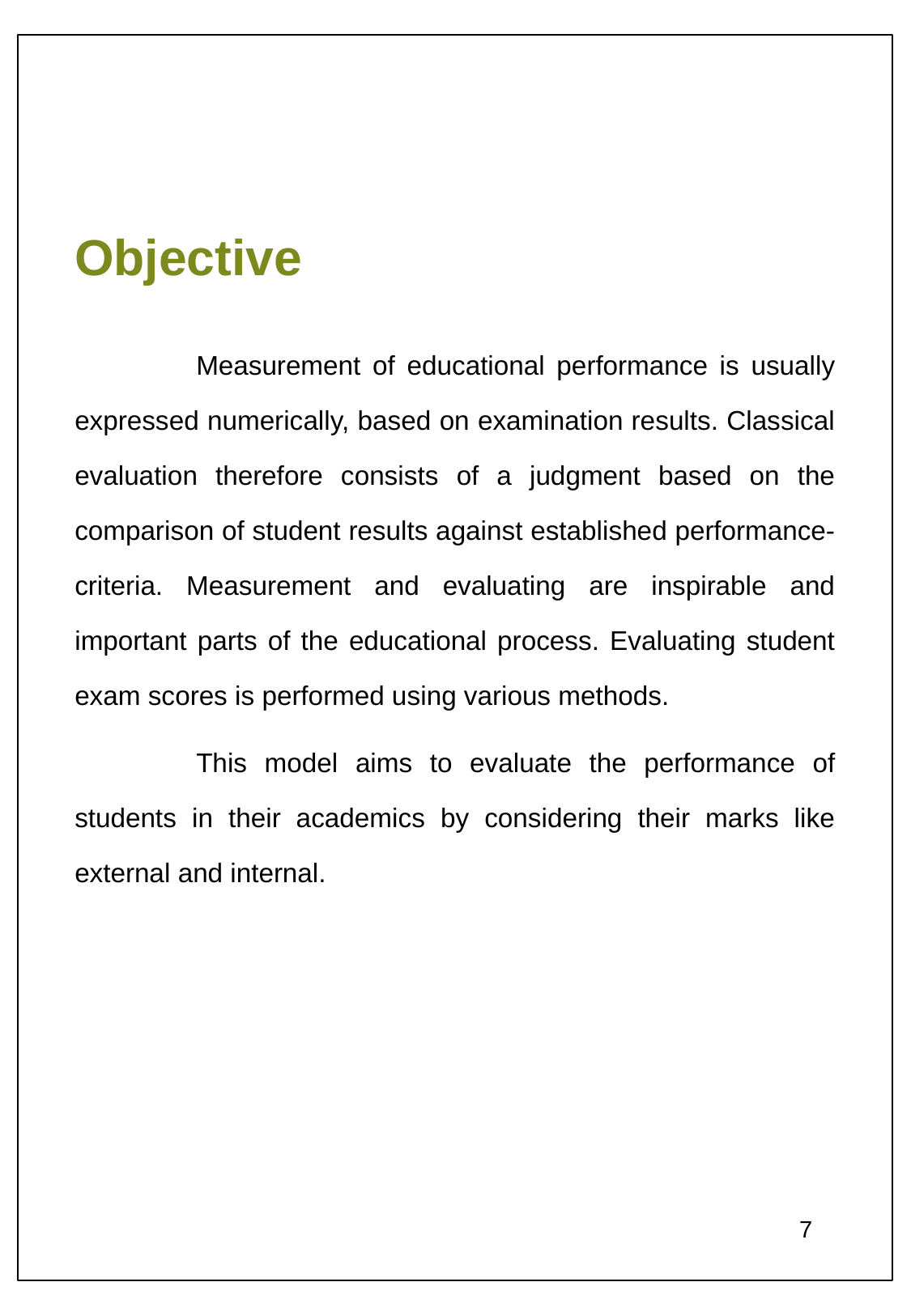

# Objective
	Measurement of educational performance is usually expressed numerically, based on examination results. Classical evaluation therefore consists of a judgment based on the comparison of student results against established performance-criteria. Measurement and evaluating are inspirable and important parts of the educational process. Evaluating student exam scores is performed using various methods.
	This model aims to evaluate the performance of students in their academics by considering their marks like external and internal.

7